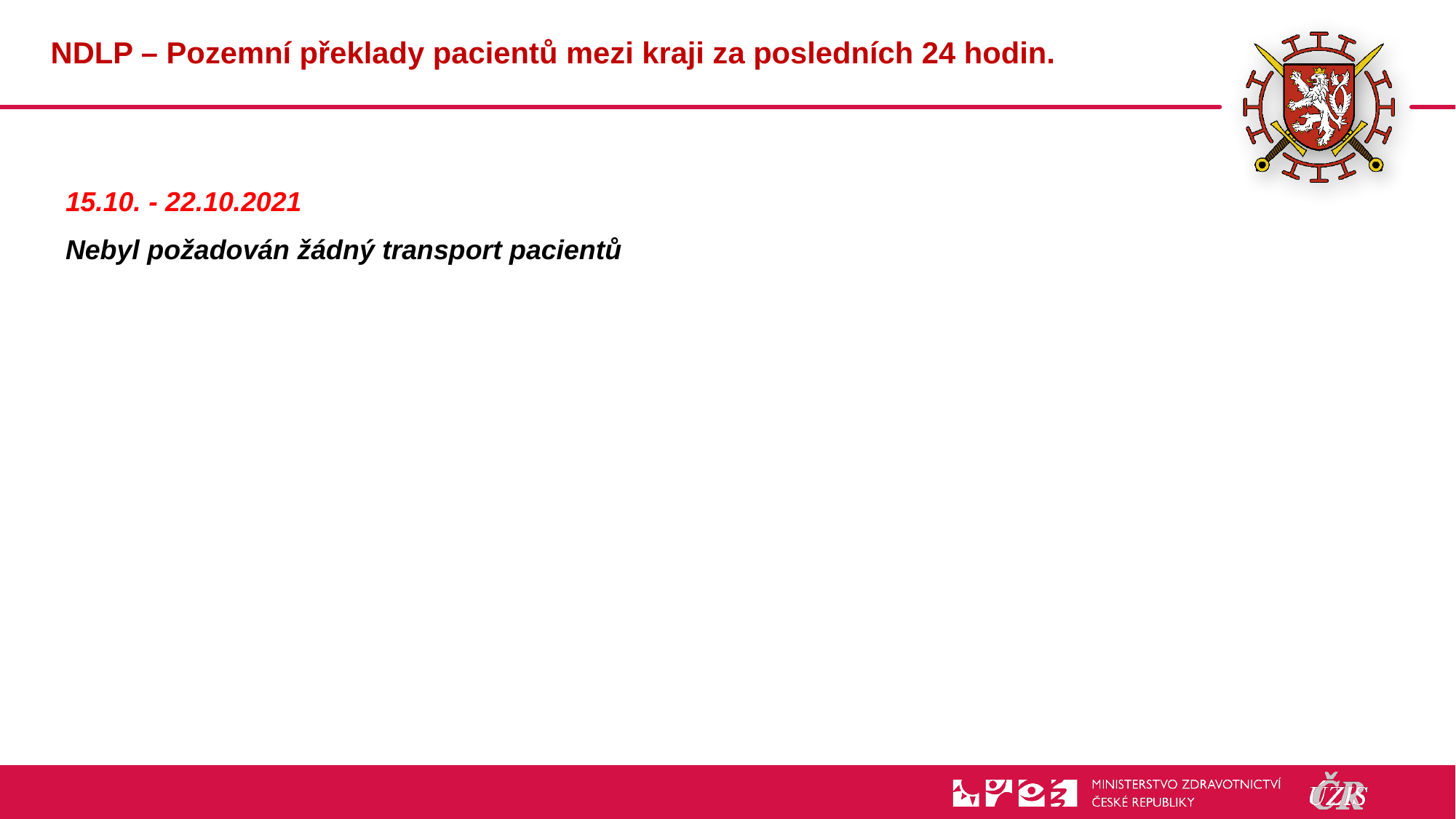

# NDLP – Pozemní překlady pacientů mezi kraji za posledních 24 hodin.
15.10. - 22.10.2021
Nebyl požadován žádný transport pacientů